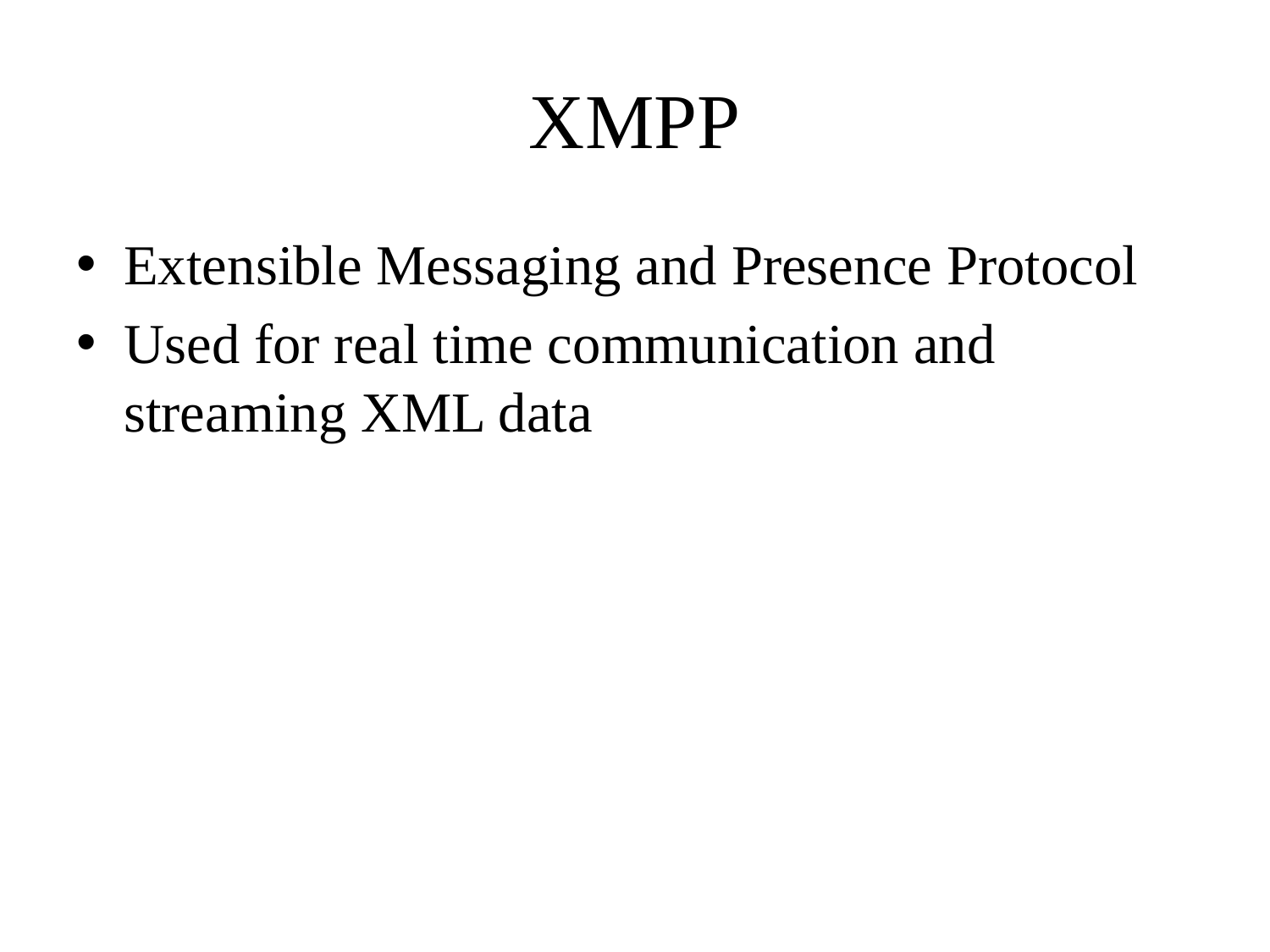

# XMPP
Extensible Messaging and Presence Protocol
Used for real time communication and streaming XML data